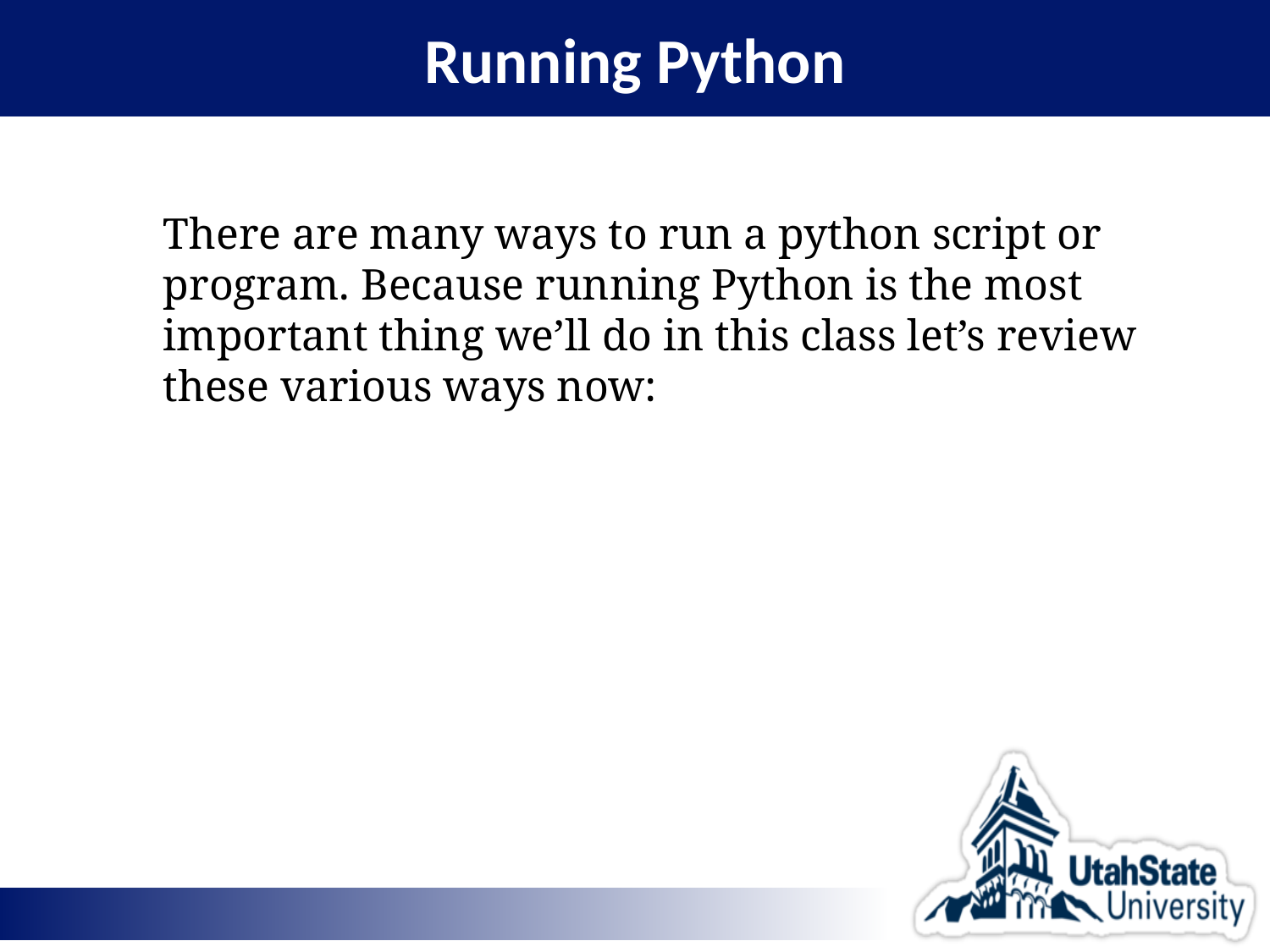

# Running Python
There are many ways to run a python script or program. Because running Python is the most important thing we’ll do in this class let’s review these various ways now: